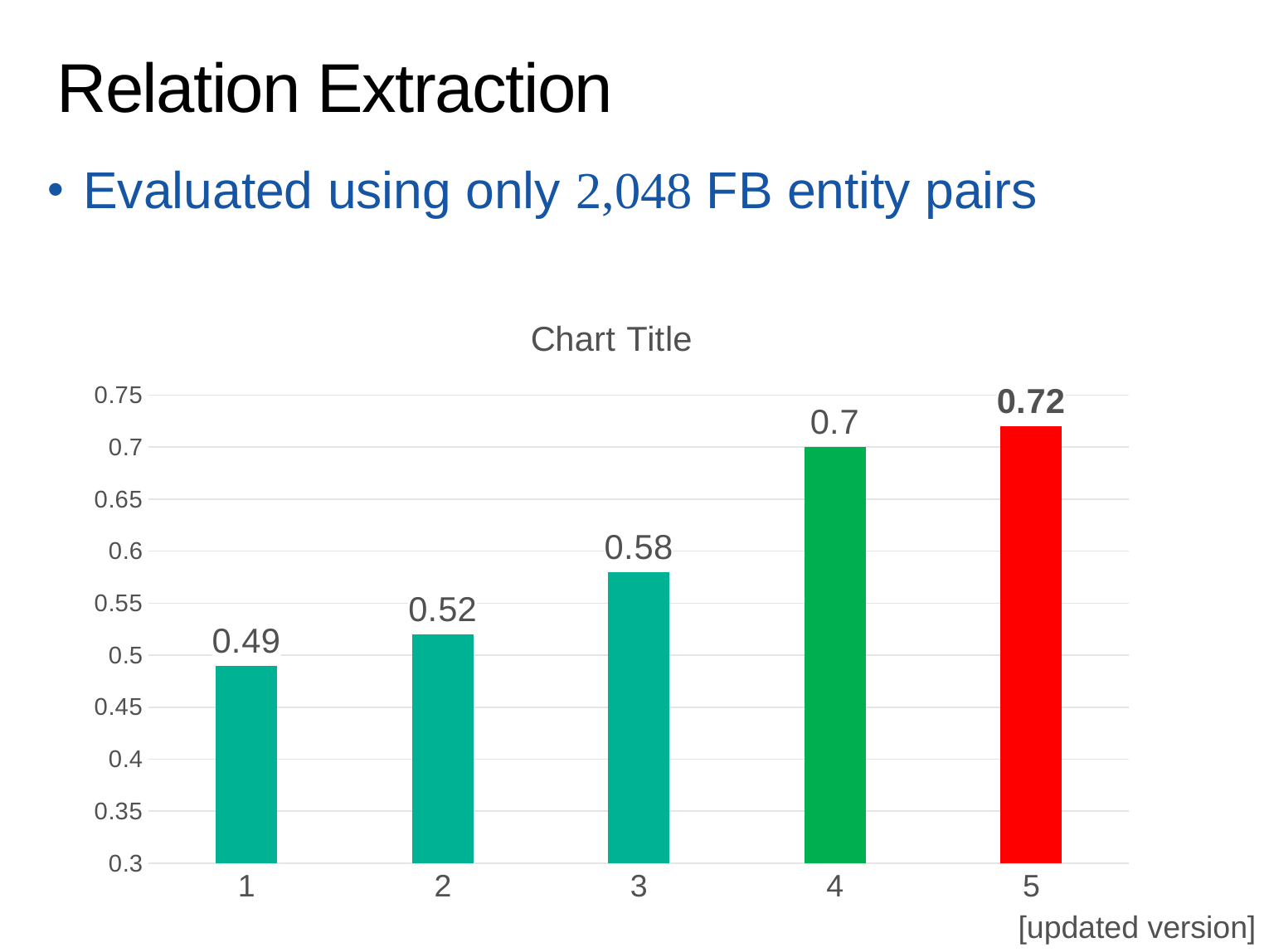

# Relation Extraction
Evaluated using only 2,048 FB entity pairs

### Chart:

| Category |  |
|---|---|
[updated version]